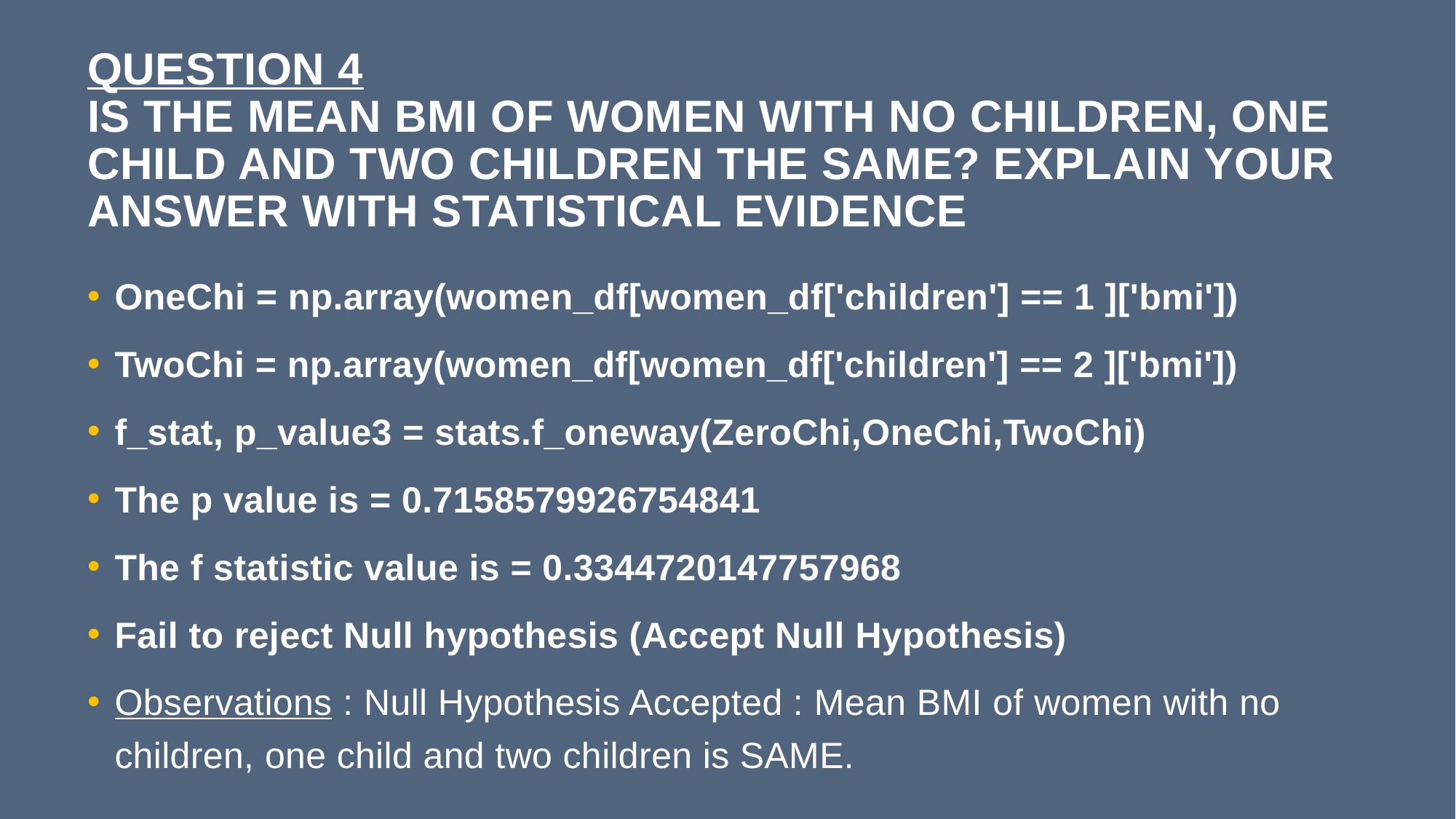

# QUESTION 4 IS THE MEAN BMI OF WOMEN WITH NO CHILDREN, ONE CHILD AND TWO CHILDREN THE SAME? EXPLAIN YOUR ANSWER WITH STATISTICAL EVIDENCE
OneChi = np.array(women_df[women_df['children'] == 1 ]['bmi'])
TwoChi = np.array(women_df[women_df['children'] == 2 ]['bmi'])
f_stat, p_value3 = stats.f_oneway(ZeroChi,OneChi,TwoChi)
The p value is = 0.7158579926754841
The f statistic value is = 0.3344720147757968
Fail to reject Null hypothesis (Accept Null Hypothesis)
Observations : Null Hypothesis Accepted : Mean BMI of women with no children, one child and two children is SAME.